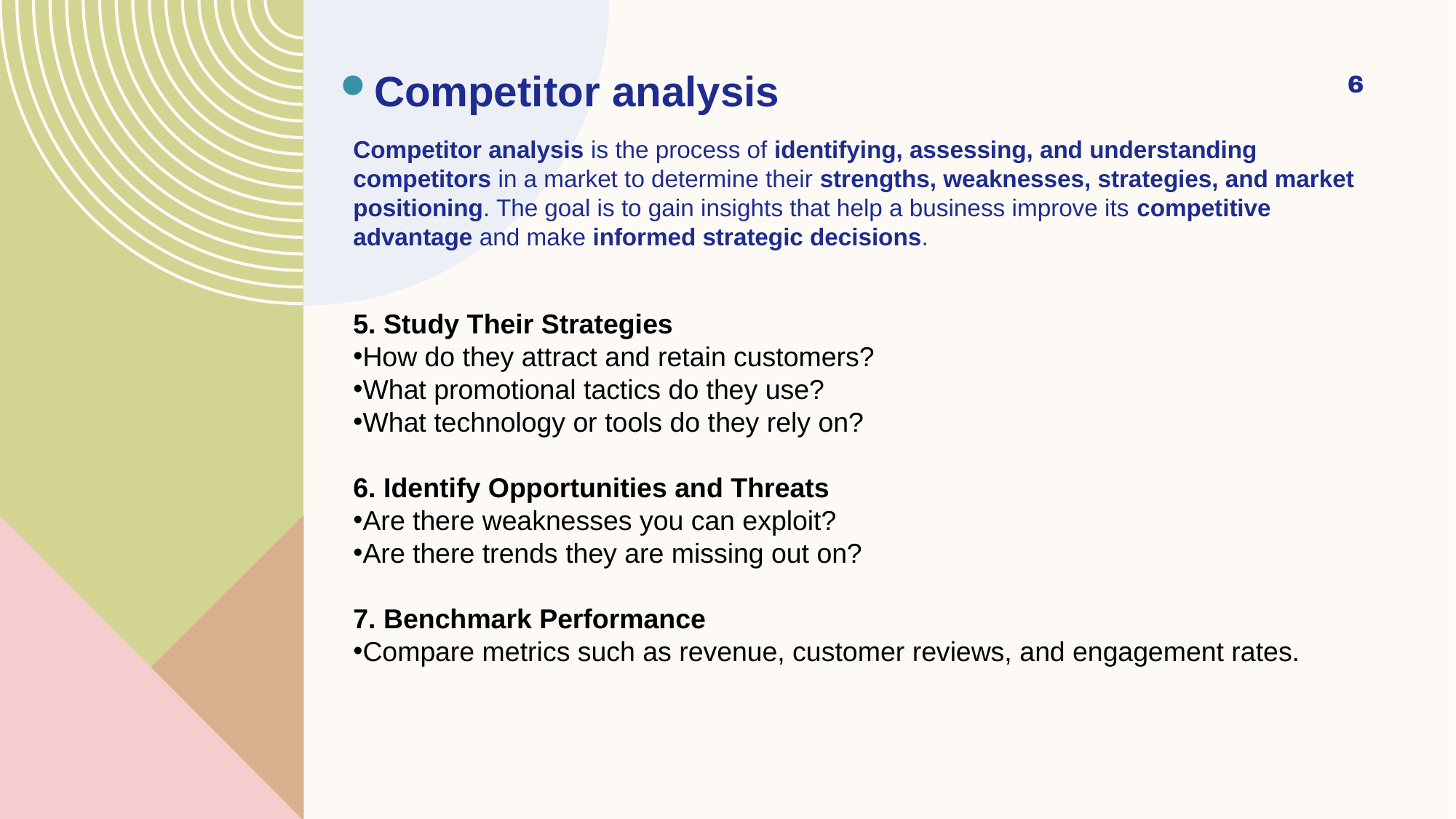

6
Competitor analysis
Competitor analysis is the process of identifying, assessing, and understanding competitors in a market to determine their strengths, weaknesses, strategies, and market positioning. The goal is to gain insights that help a business improve its competitive advantage and make informed strategic decisions.
5. Study Their Strategies
How do they attract and retain customers?
What promotional tactics do they use?
What technology or tools do they rely on?

6. Identify Opportunities and Threats
Are there weaknesses you can exploit?
Are there trends they are missing out on?

7. Benchmark Performance
Compare metrics such as revenue, customer reviews, and engagement rates.